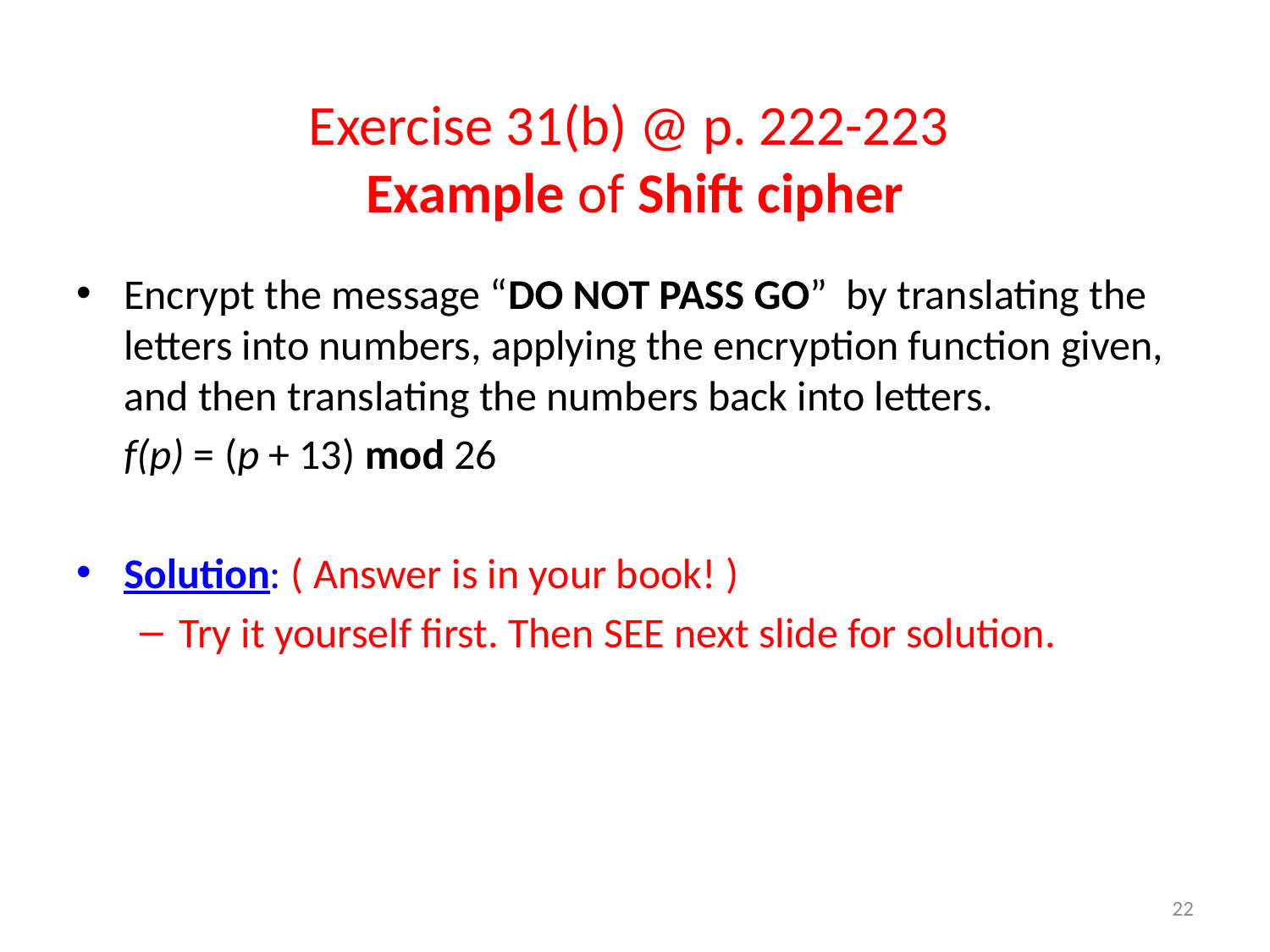

# Exercise 31(b) @ p. 222-223 Example of Shift cipher
Encrypt the message “DO NOT PASS GO”  by translating the letters into numbers, applying the encryption function given, and then translating the numbers back into letters.
	f(p) = (p + 13) mod 26

Solution: ( Answer is in your book! )
Try it yourself first. Then SEE next slide for solution.

22